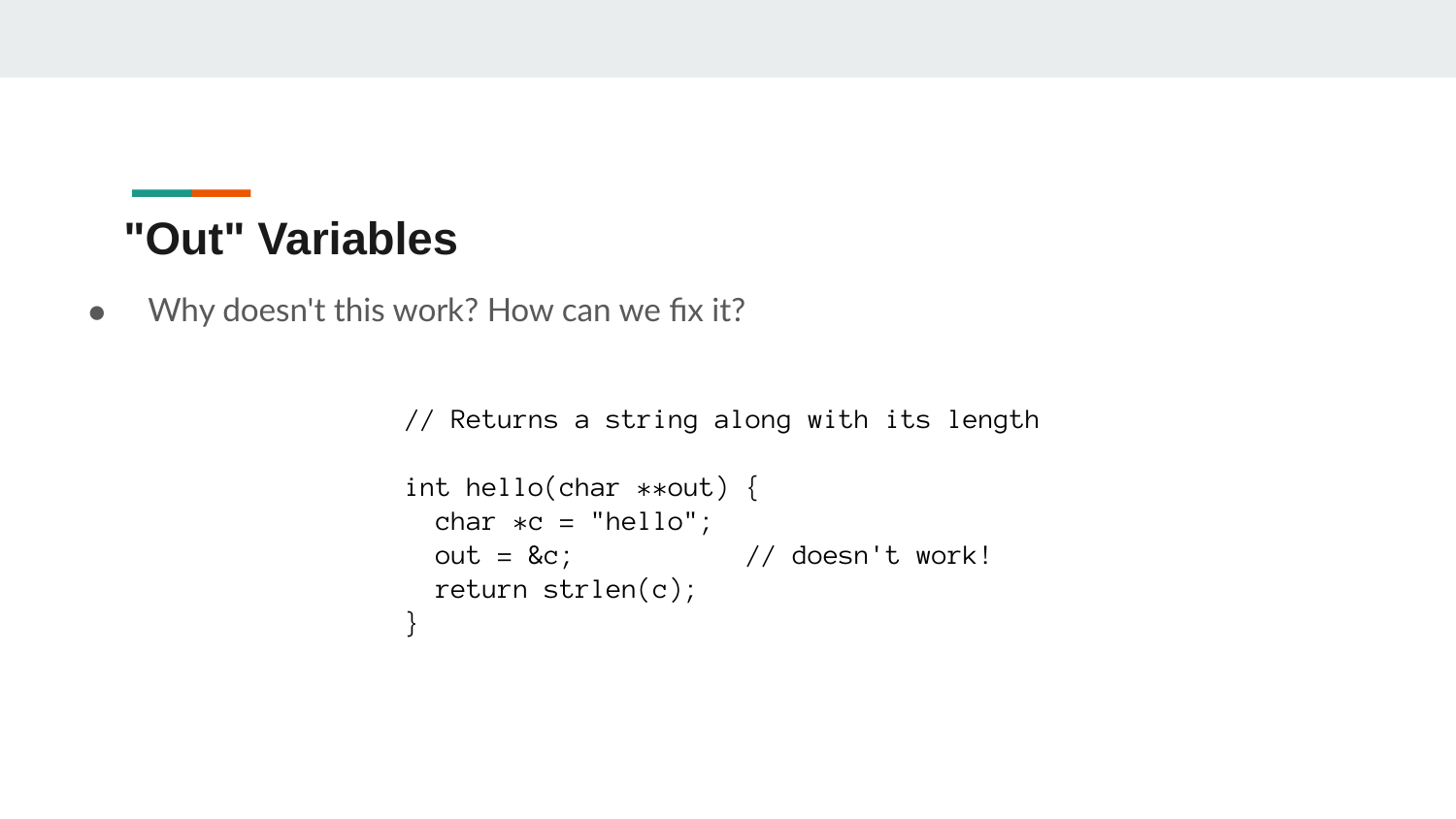

# "Out" Variables
Why doesn't this work? How can we fix it?
// Returns a string along with its length

int hello(char **out) {
  char *c = "hello";
  out = &c;           // doesn't work!
  return strlen(c);
}